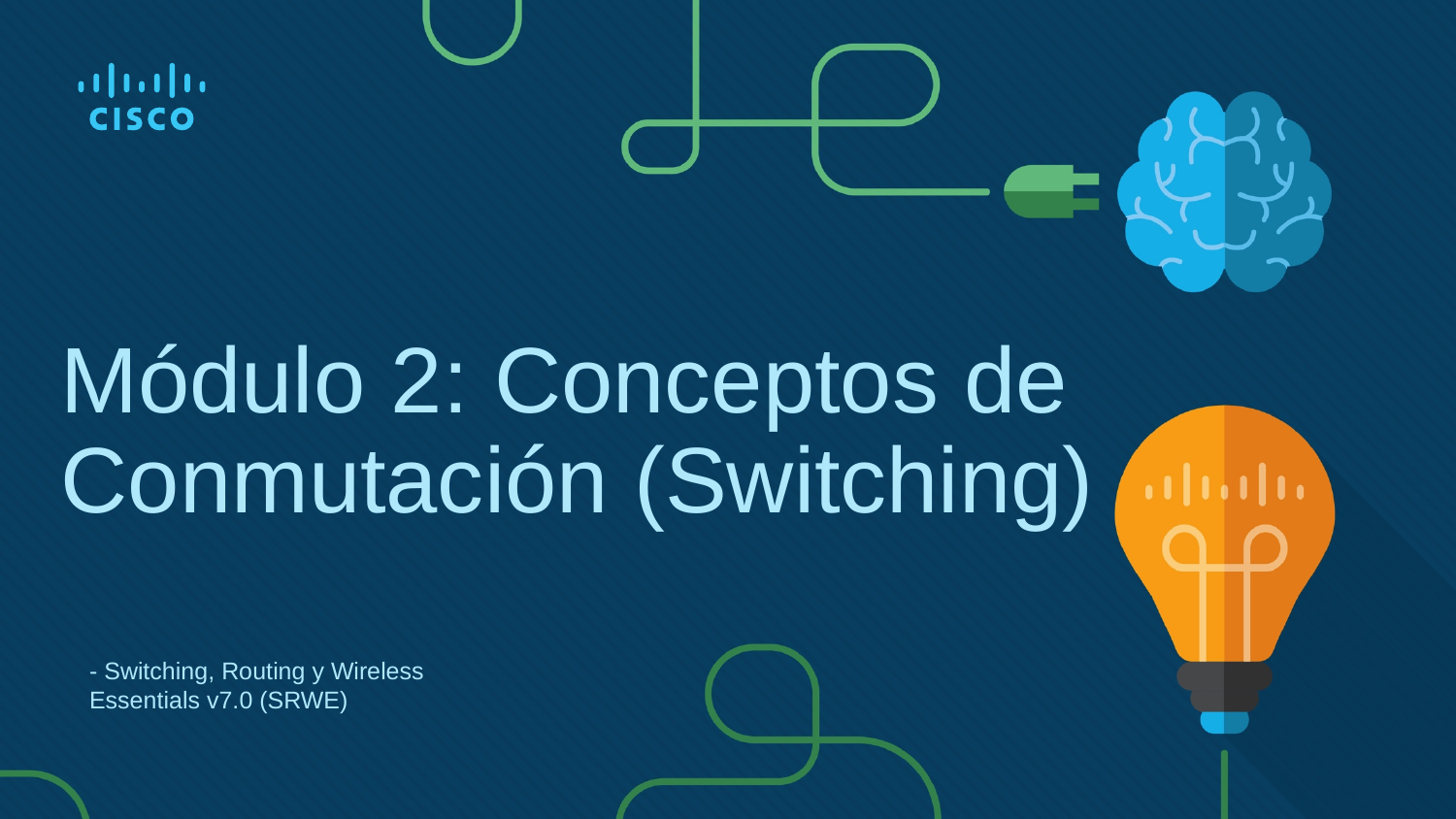

# Módulo 2: Conceptos de Conmutación (Switching)
- Switching, Routing y Wireless Essentials v7.0 (SRWE)